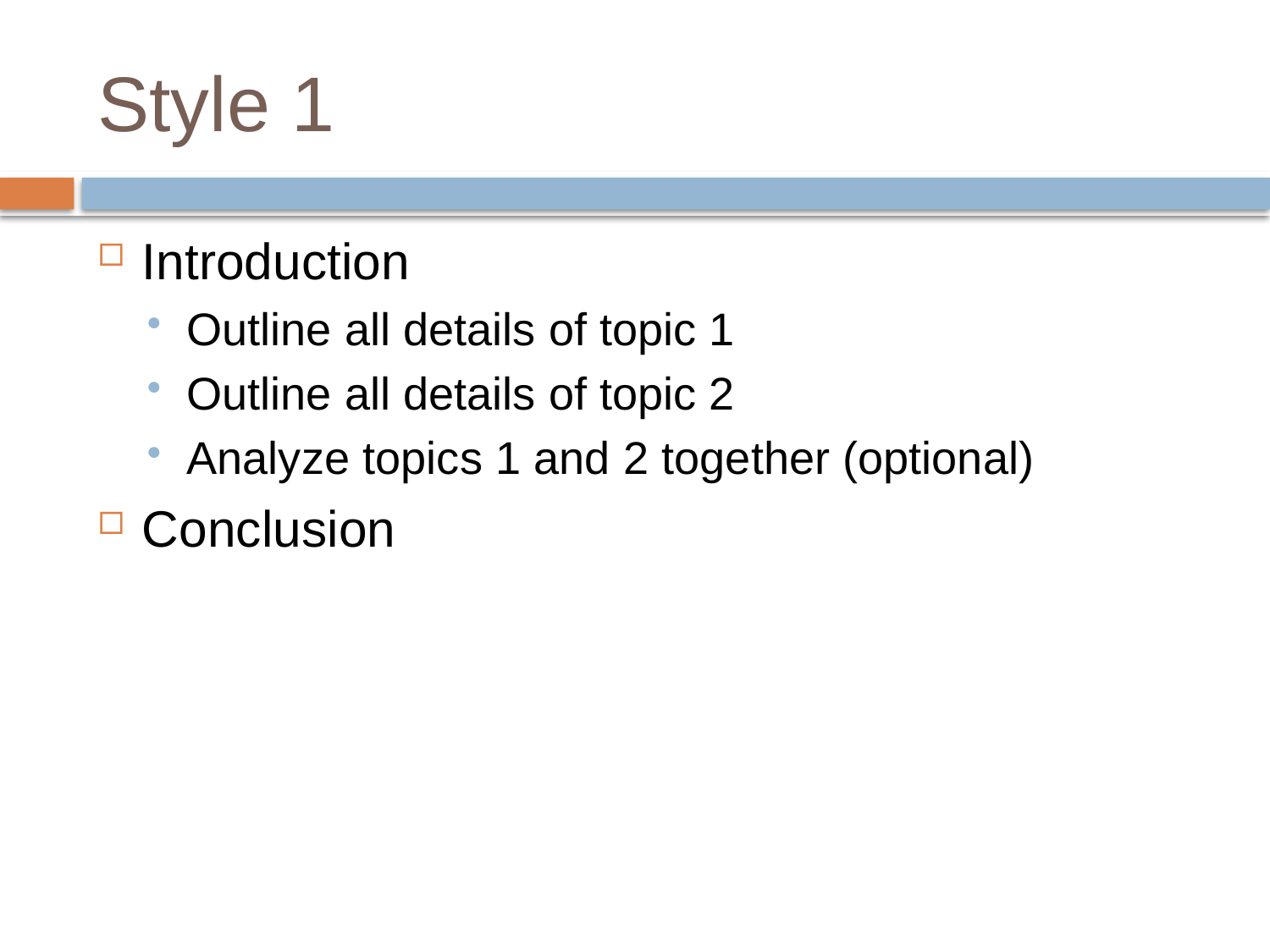

# Style 1
Introduction
Outline all details of topic 1
Outline all details of topic 2
Analyze topics 1 and 2 together (optional)
Conclusion